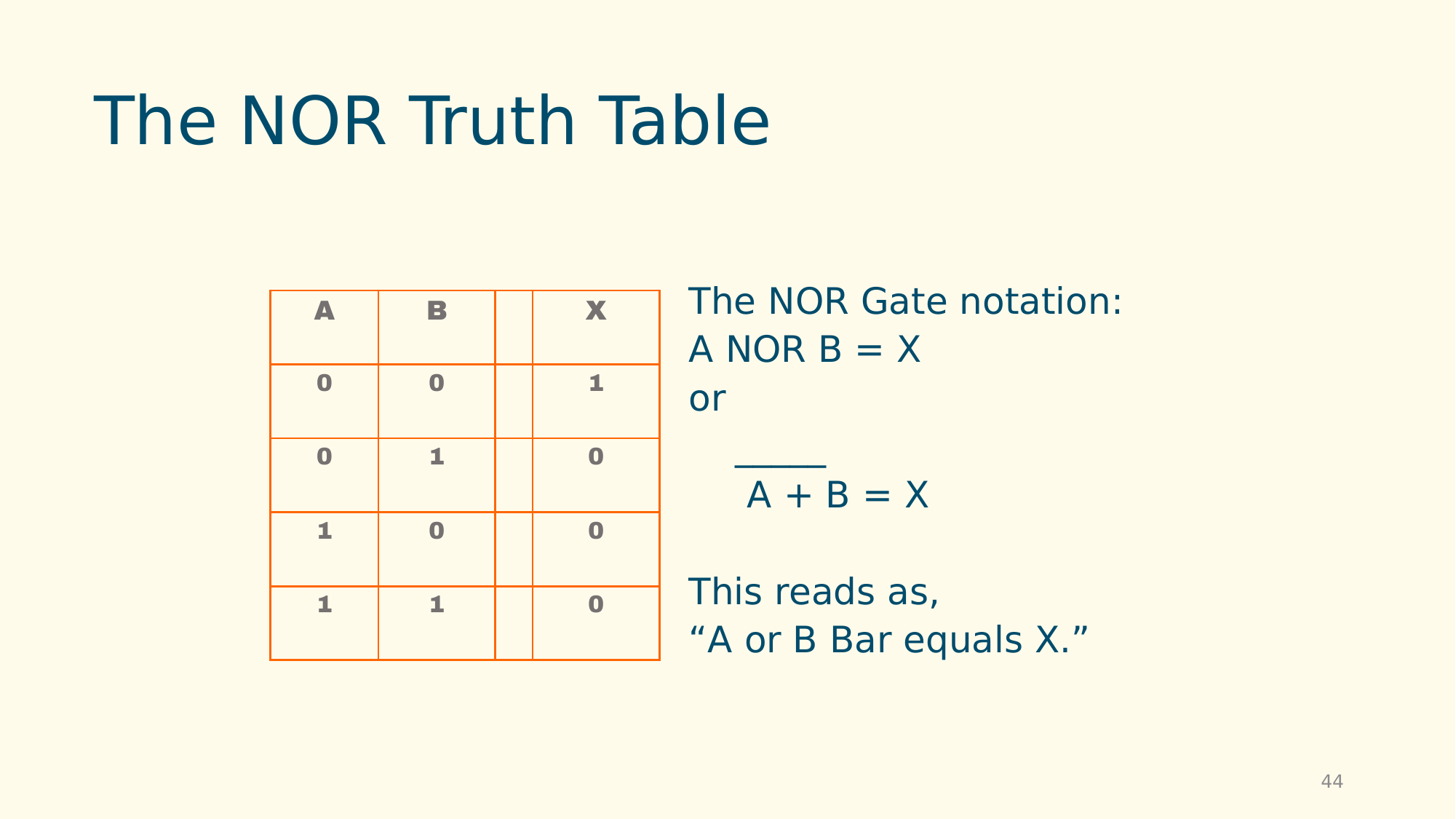

# The NOR Truth Table

The NOR Gate notation:
A NOR B = X
or
    _____
     A + B = X

This reads as,
“A or B Bar equals X.”
| A | B |  | X |
| --- | --- | --- | --- |
| 0 | 0 |  | 1 |
| 0 | 1 |  | 0 |
| 1 | 0 |  | 0 |
| 1 | 1 |  | 0 |
44